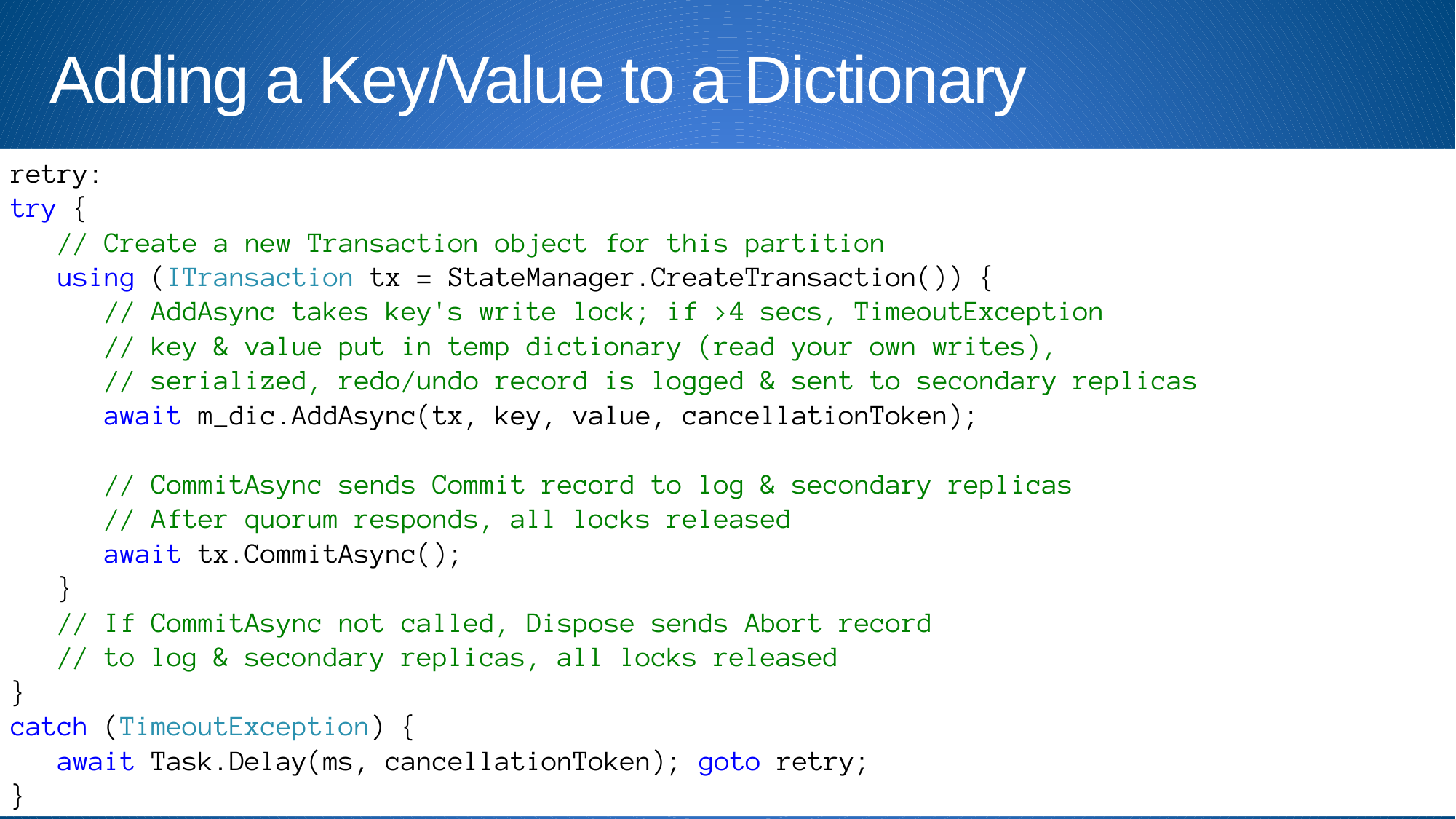

# Adding a Key/Value to a Dictionary
retry:
try {
   // Create a new Transaction object for this partition
   using (ITransaction tx = StateManager.CreateTransaction()) {
      // AddAsync takes key's write lock; if >4 secs, TimeoutException
      // key & value put in temp dictionary (read your own writes),
      // serialized, redo/undo record is logged & sent to secondary replicas
      await m_dic.AddAsync(tx, key, value, cancellationToken);

      // CommitAsync sends Commit record to log & secondary replicas
      // After quorum responds, all locks released
      await tx.CommitAsync();
   }
   // If CommitAsync not called, Dispose sends Abort record
   // to log & secondary replicas, all locks released
}
catch (TimeoutException) {
   await Task.Delay(ms, cancellationToken); goto retry;
}